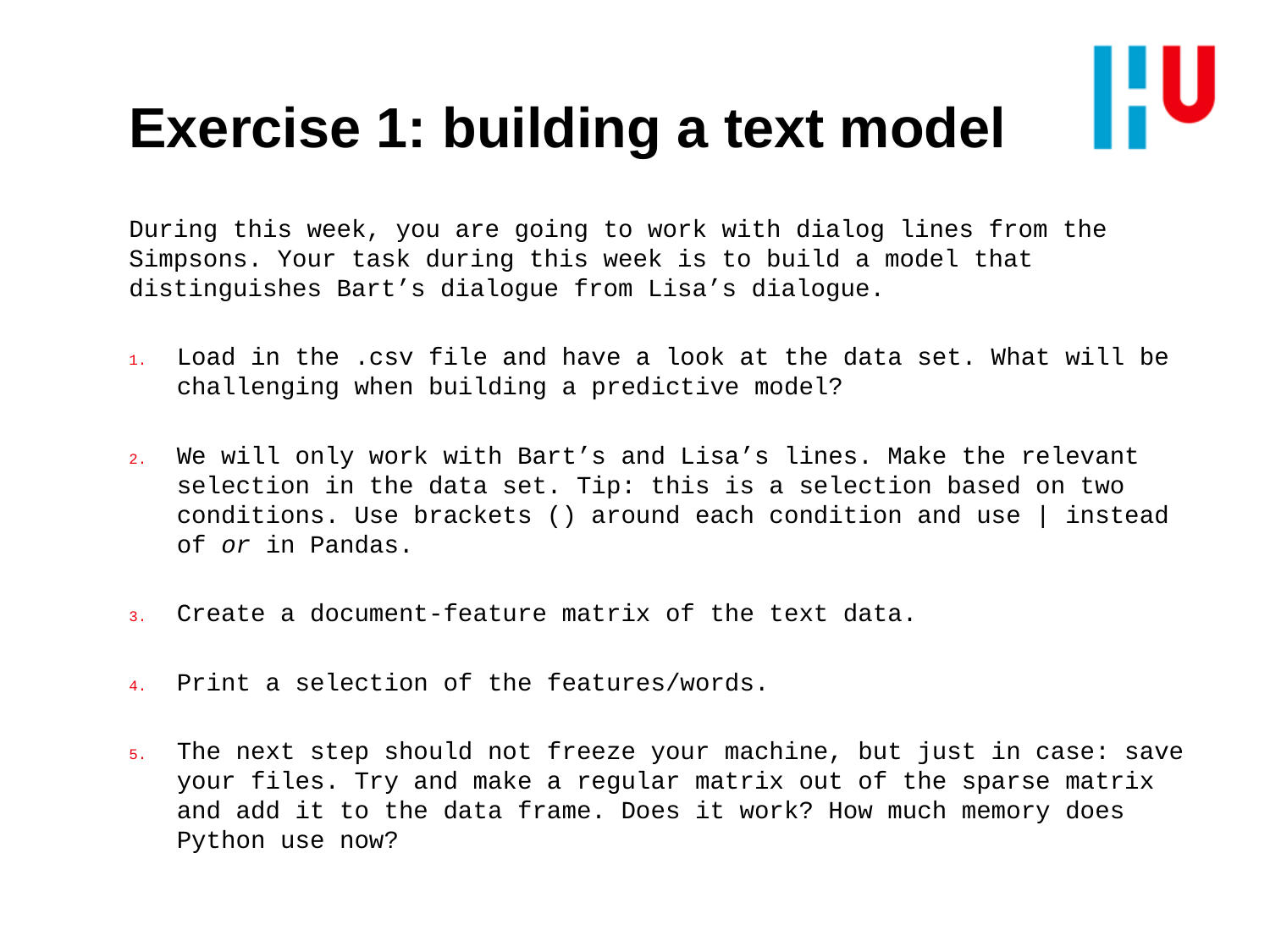

# Exercise 1: building a text model
During this week, you are going to work with dialog lines from the Simpsons. Your task during this week is to build a model that distinguishes Bart’s dialogue from Lisa’s dialogue.

Load in the .csv file and have a look at the data set. What will be challenging when building a predictive model?

We will only work with Bart’s and Lisa’s lines. Make the relevant selection in the data set. Tip: this is a selection based on two conditions. Use brackets () around each condition and use | instead of or in Pandas.

Create a document-feature matrix of the text data.

Print a selection of the features/words.

The next step should not freeze your machine, but just in case: save your files. Try and make a regular matrix out of the sparse matrix and add it to the data frame. Does it work? How much memory does Python use now?